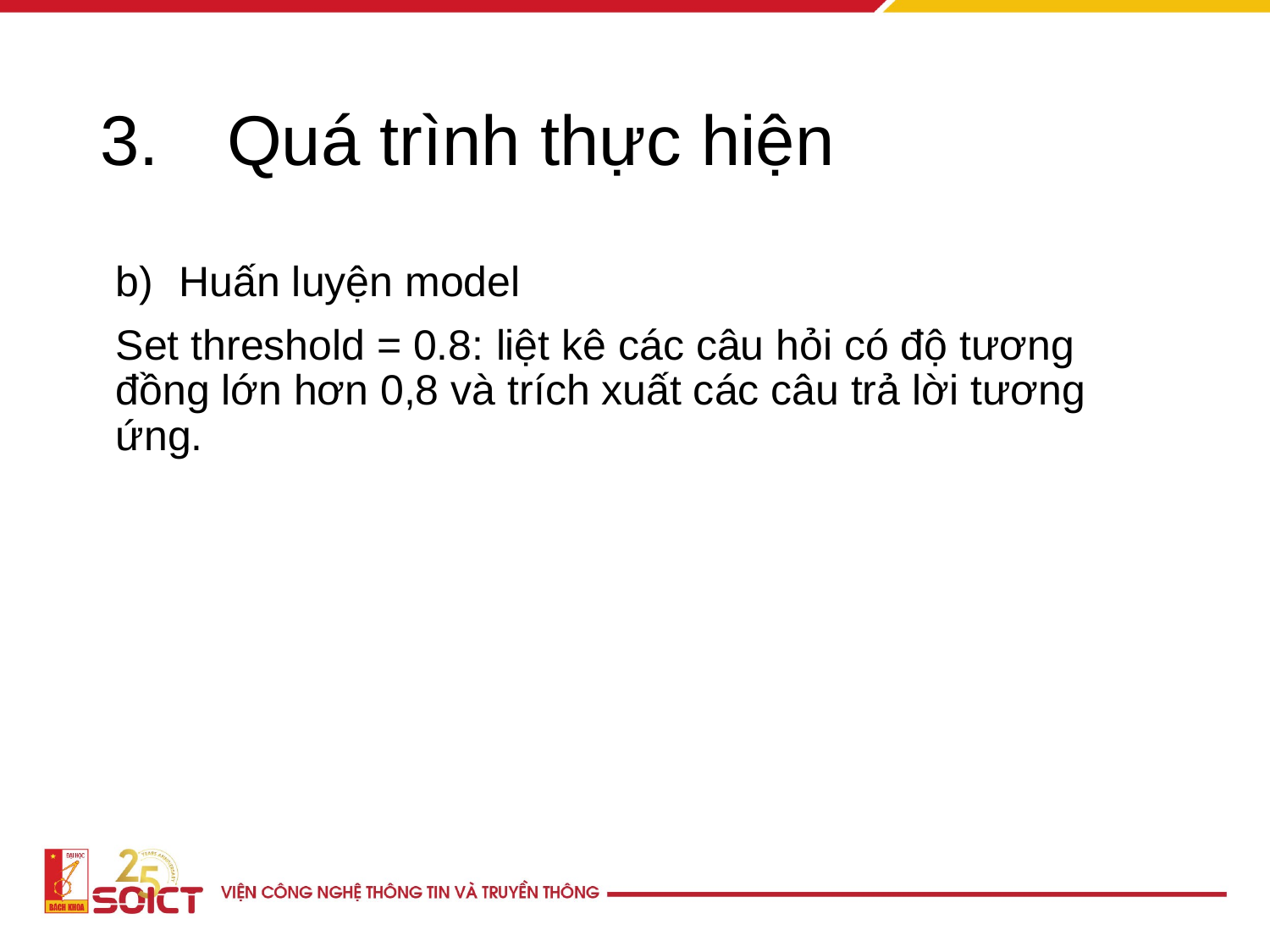

# 3.	Quá trình thực hiện
Huấn luyện model
Set threshold = 0.8: liệt kê các câu hỏi có độ tương đồng lớn hơn 0,8 và trích xuất các câu trả lời tương ứng.